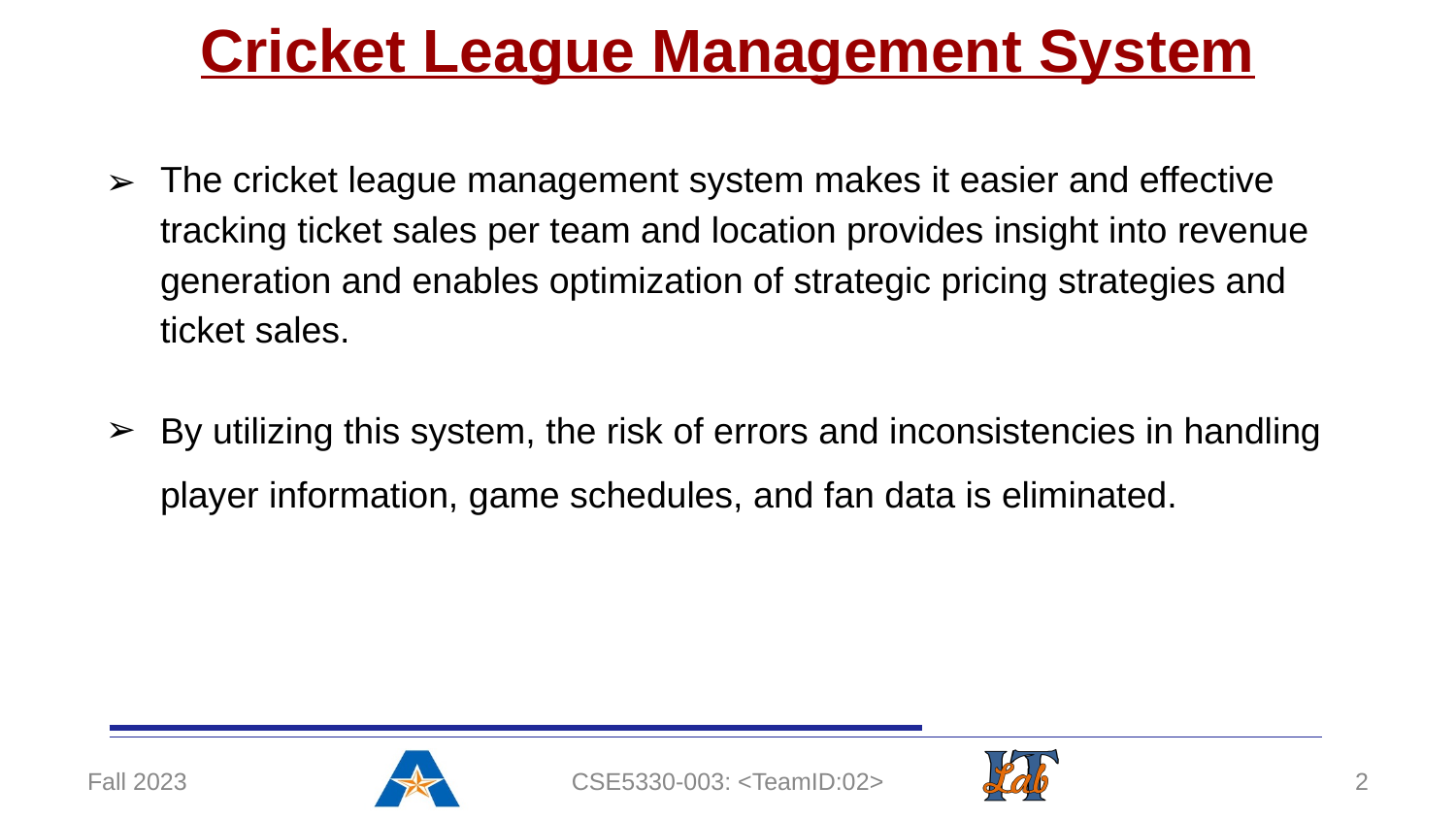

# Cricket League Management System
The cricket league management system makes it easier and effective tracking ticket sales per team and location provides insight into revenue generation and enables optimization of strategic pricing strategies and ticket sales.

By utilizing this system, the risk of errors and inconsistencies in handling player information, game schedules, and fan data is eliminated.

Fall 2023
CSE5330-003: <TeamID:02>
2